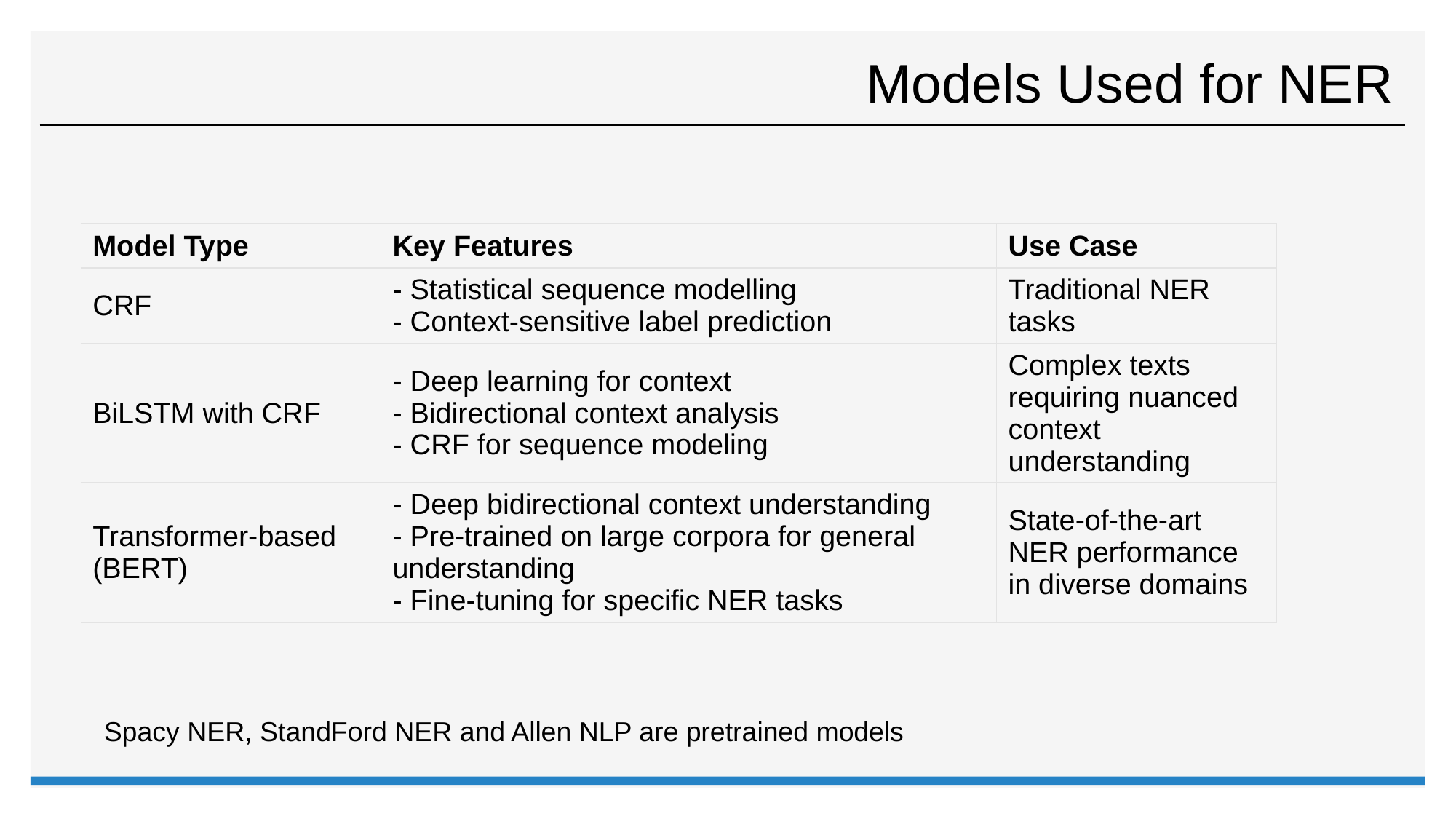

# Models Used for NER
| Model Type | Key Features | Use Case |
| --- | --- | --- |
| CRF | - Statistical sequence modelling - Context-sensitive label prediction | Traditional NER tasks |
| BiLSTM with CRF | - Deep learning for context - Bidirectional context analysis - CRF for sequence modeling | Complex texts requiring nuanced context understanding |
| Transformer-based (BERT) | - Deep bidirectional context understanding - Pre-trained on large corpora for general understanding - Fine-tuning for specific NER tasks | State-of-the-art NER performance in diverse domains |
Spacy NER, StandFord NER and Allen NLP are pretrained models